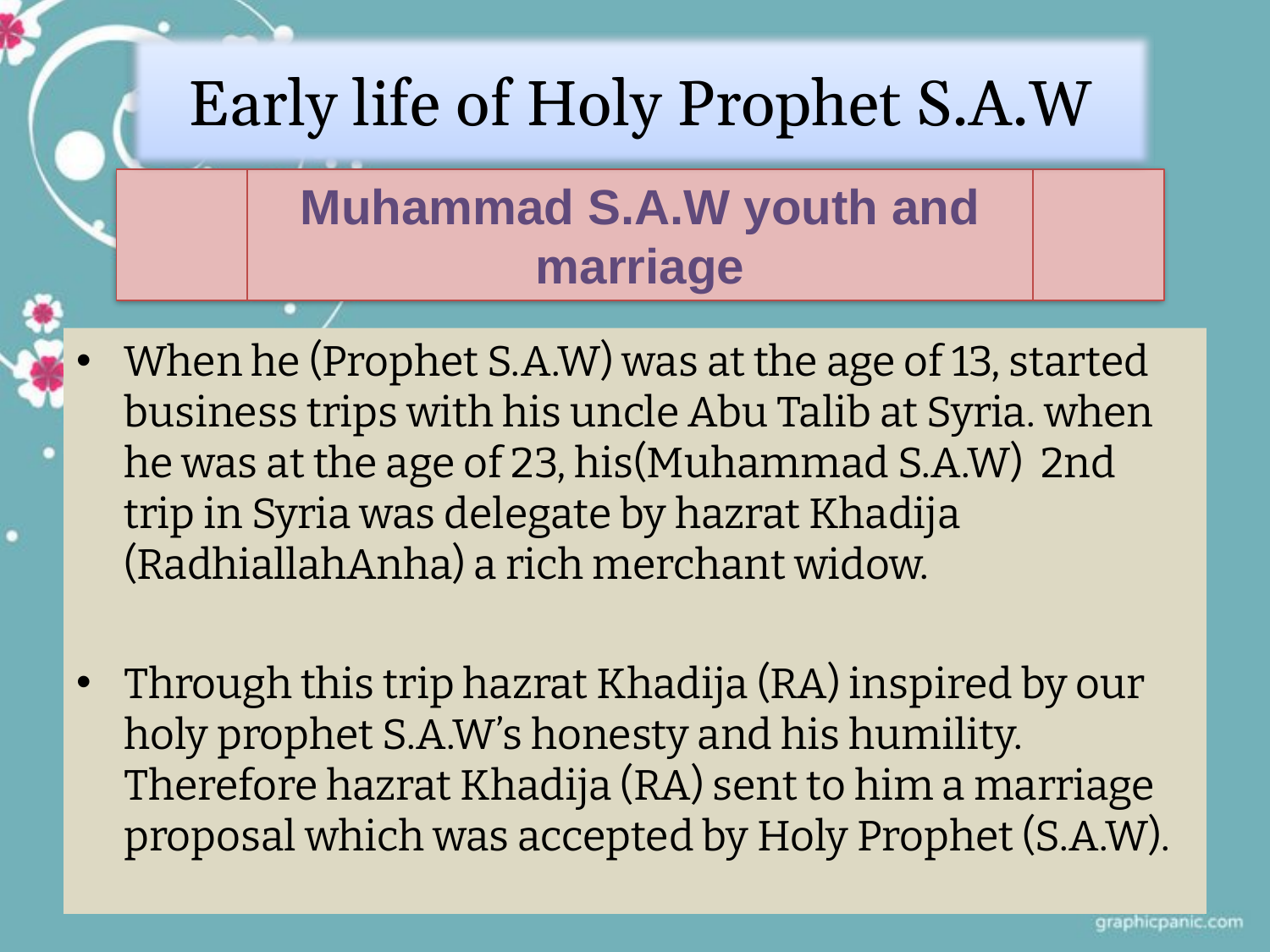

Early life of Holy Prophet S.A.W
Muhammad S.A.W youth and marriage
When he (Prophet S.A.W) was at the age of 13, started business trips with his uncle Abu Talib at Syria. when he was at the age of 23, his(Muhammad S.A.W)  2nd trip in Syria was delegate by hazrat Khadija (RadhiallahAnha) a rich merchant widow.

Through this trip hazrat Khadija (RA) inspired by our holy prophet S.A.W’s honesty and his humility. Therefore hazrat Khadija (RA) sent to him a marriage proposal which was accepted by Holy Prophet (S.A.W).